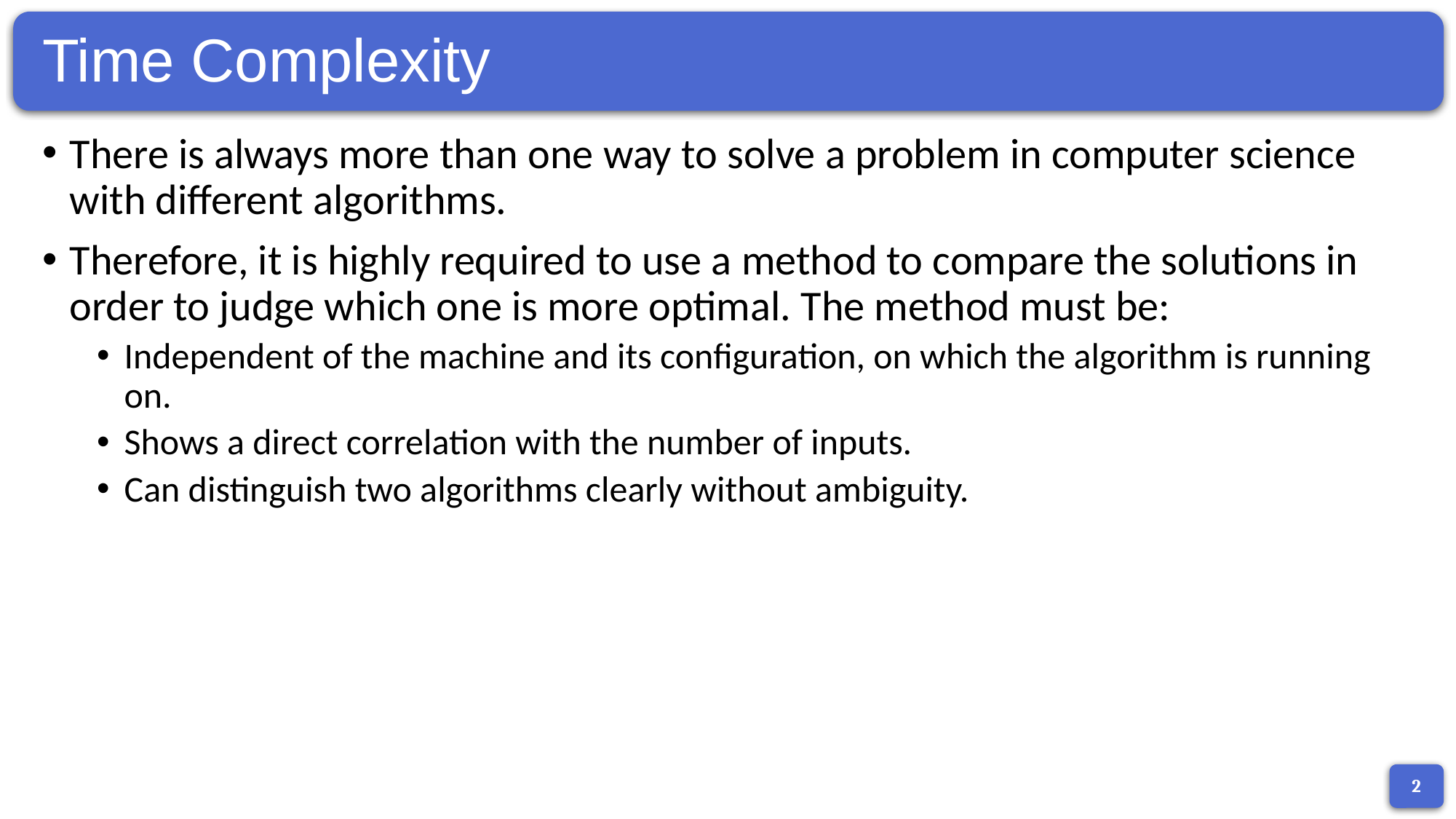

# Time Complexity
There is always more than one way to solve a problem in computer science with different algorithms.
Therefore, it is highly required to use a method to compare the solutions in order to judge which one is more optimal. The method must be:
Independent of the machine and its configuration, on which the algorithm is running on.
Shows a direct correlation with the number of inputs.
Can distinguish two algorithms clearly without ambiguity.
2